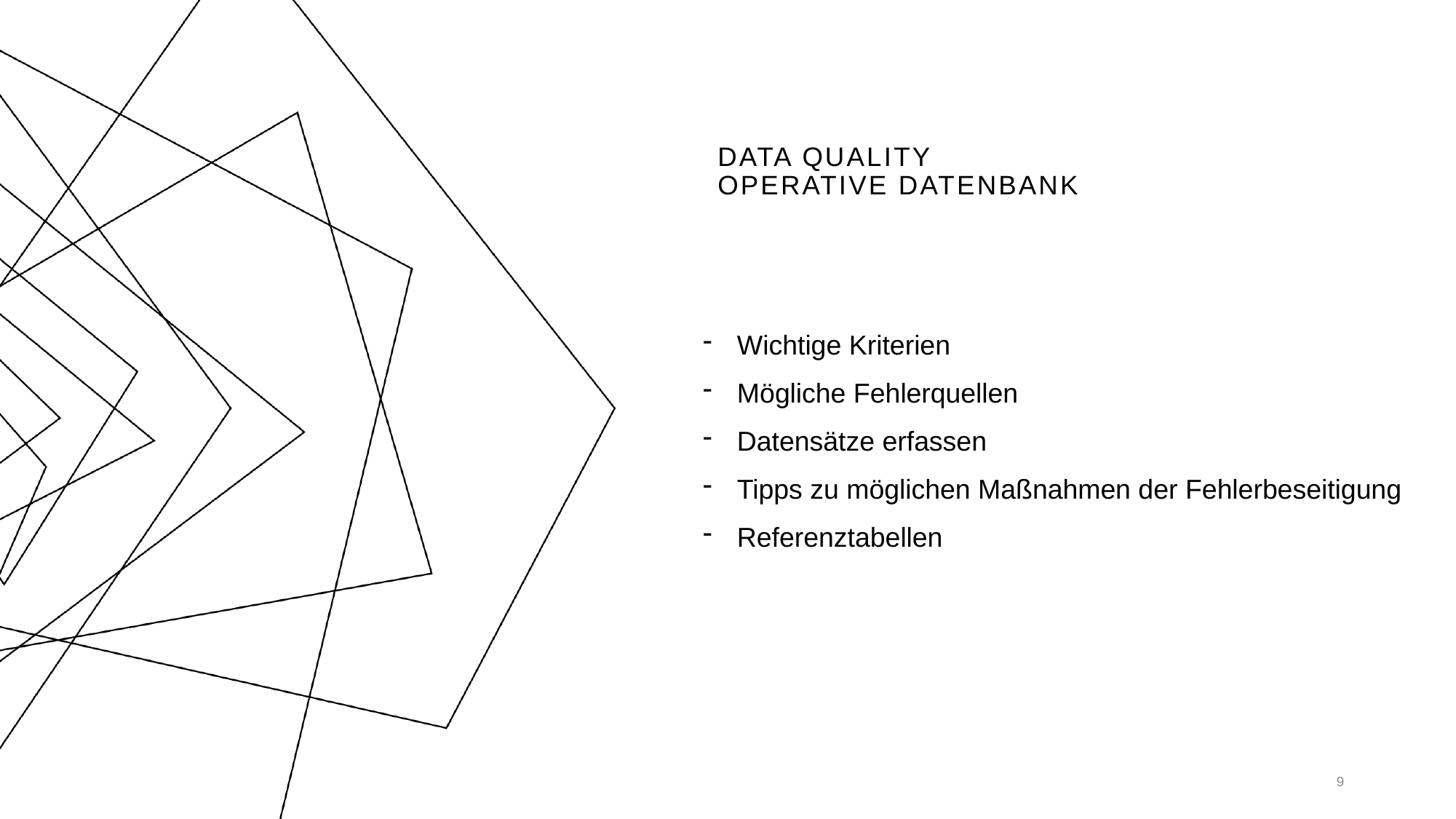

# Data Quality Operative Datenbank
Wichtige Kriterien
Mögliche Fehlerquellen
Datensätze erfassen
Tipps zu möglichen Maßnahmen der Fehlerbeseitigung
Referenztabellen

9